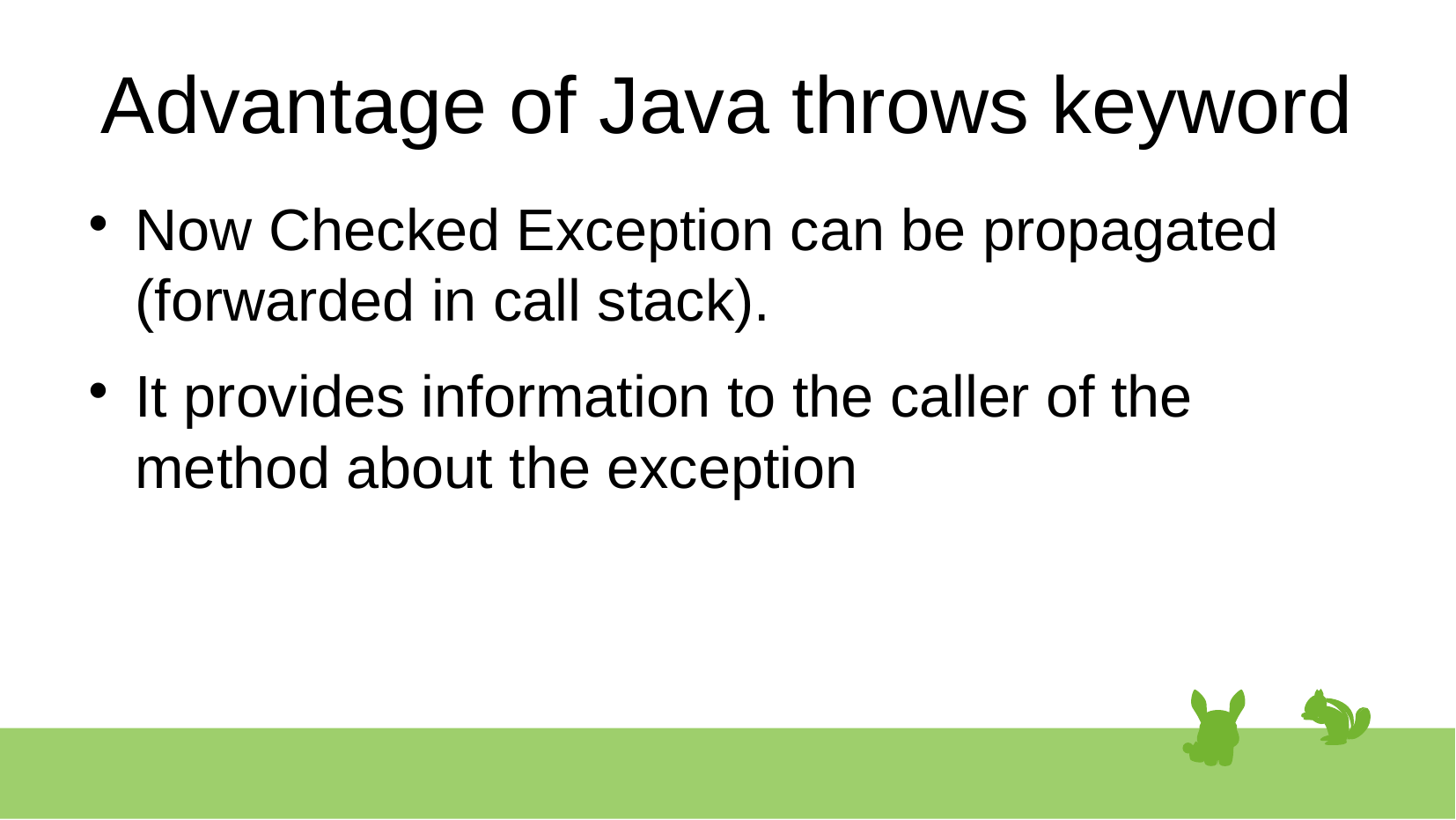

# Advantage of Java throws keyword
Now Checked Exception can be propagated (forwarded in call stack).
It provides information to the caller of the method about the exception